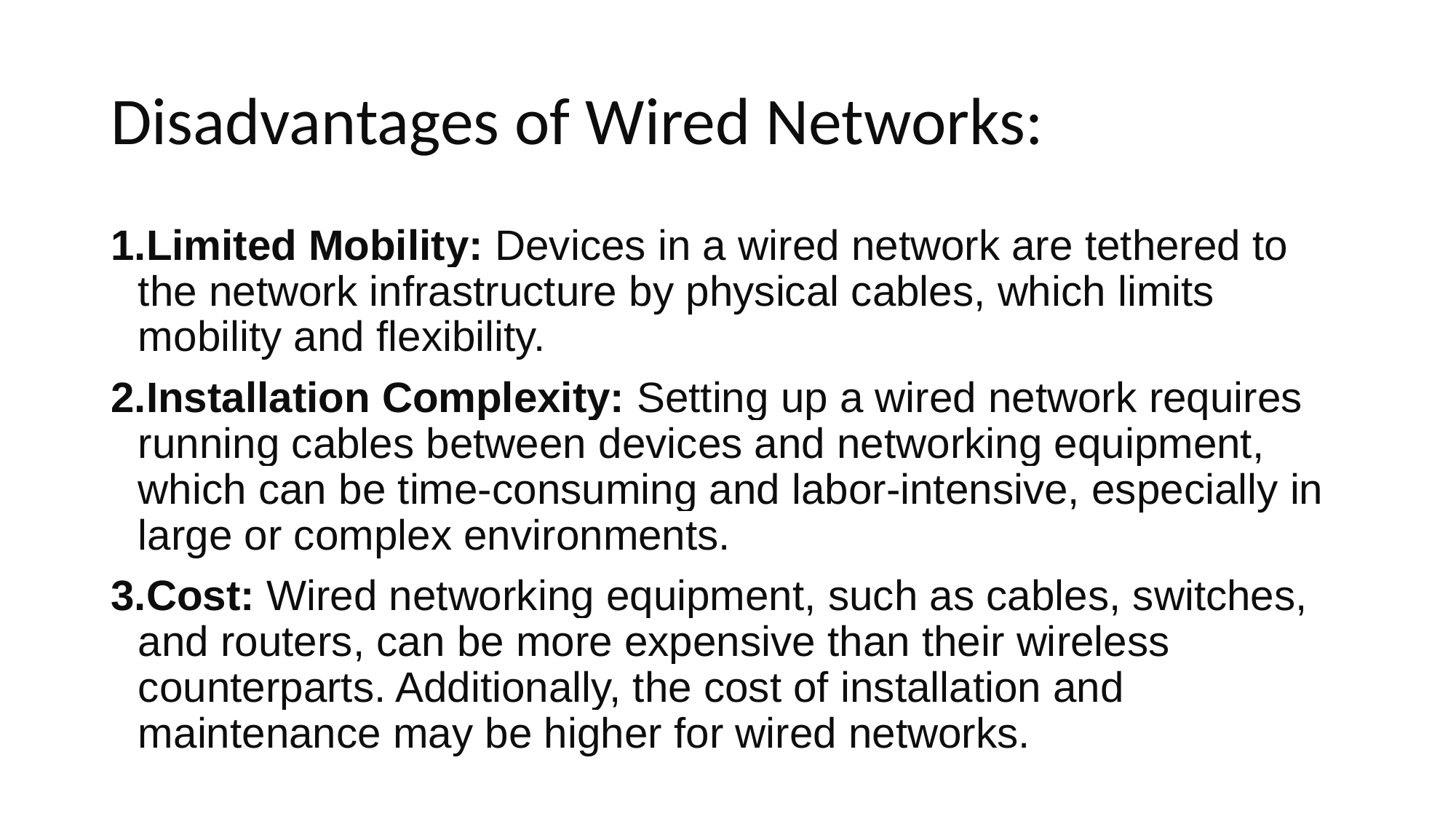

# Disadvantages of Wired Networks:
Limited Mobility: Devices in a wired network are tethered to the network infrastructure by physical cables, which limits mobility and flexibility.
Installation Complexity: Setting up a wired network requires running cables between devices and networking equipment, which can be time-consuming and labor-intensive, especially in large or complex environments.
Cost: Wired networking equipment, such as cables, switches, and routers, can be more expensive than their wireless counterparts. Additionally, the cost of installation and maintenance may be higher for wired networks.